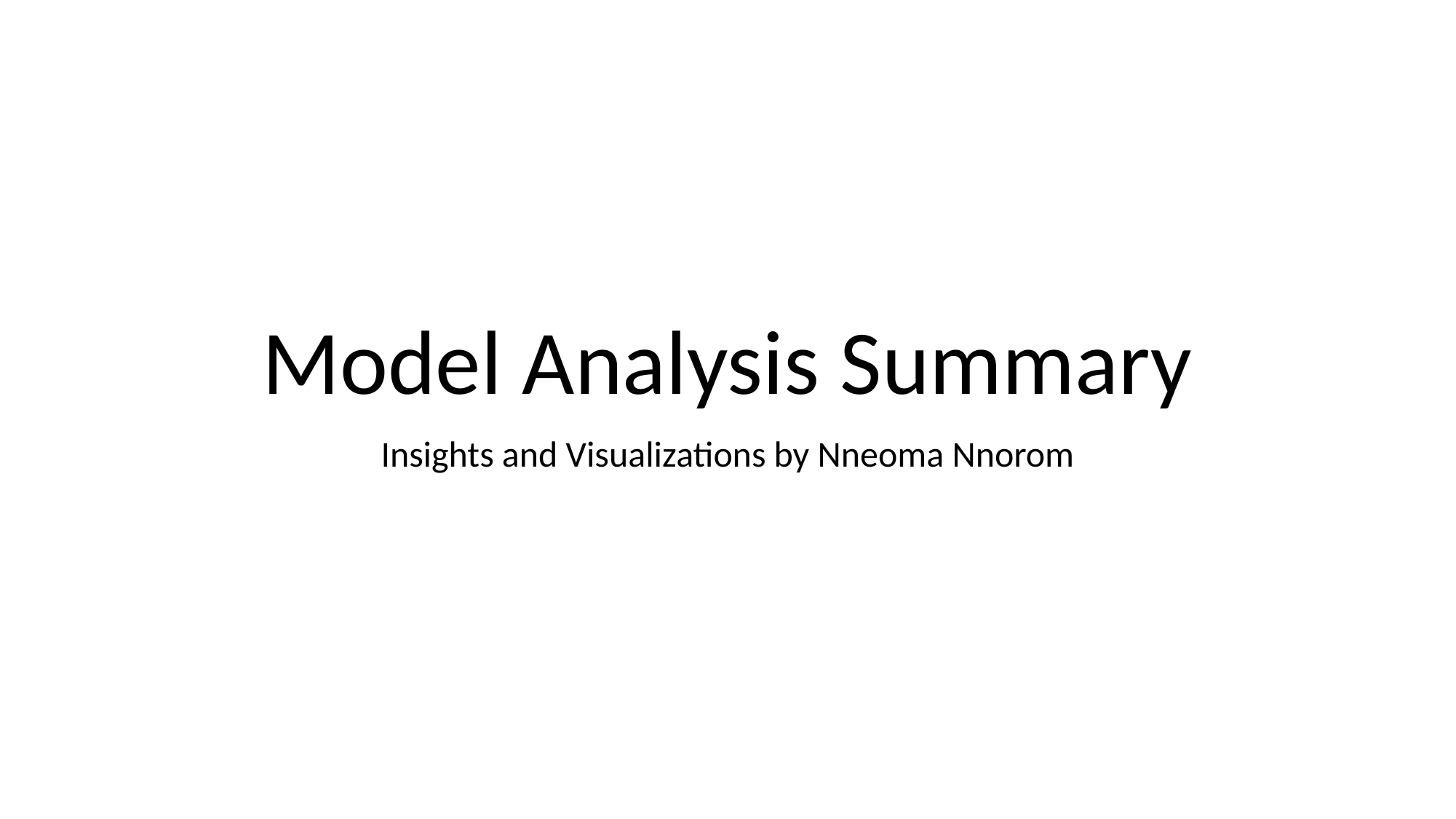

# Model Analysis Summary
Insights and Visualizations by Nneoma Nnorom